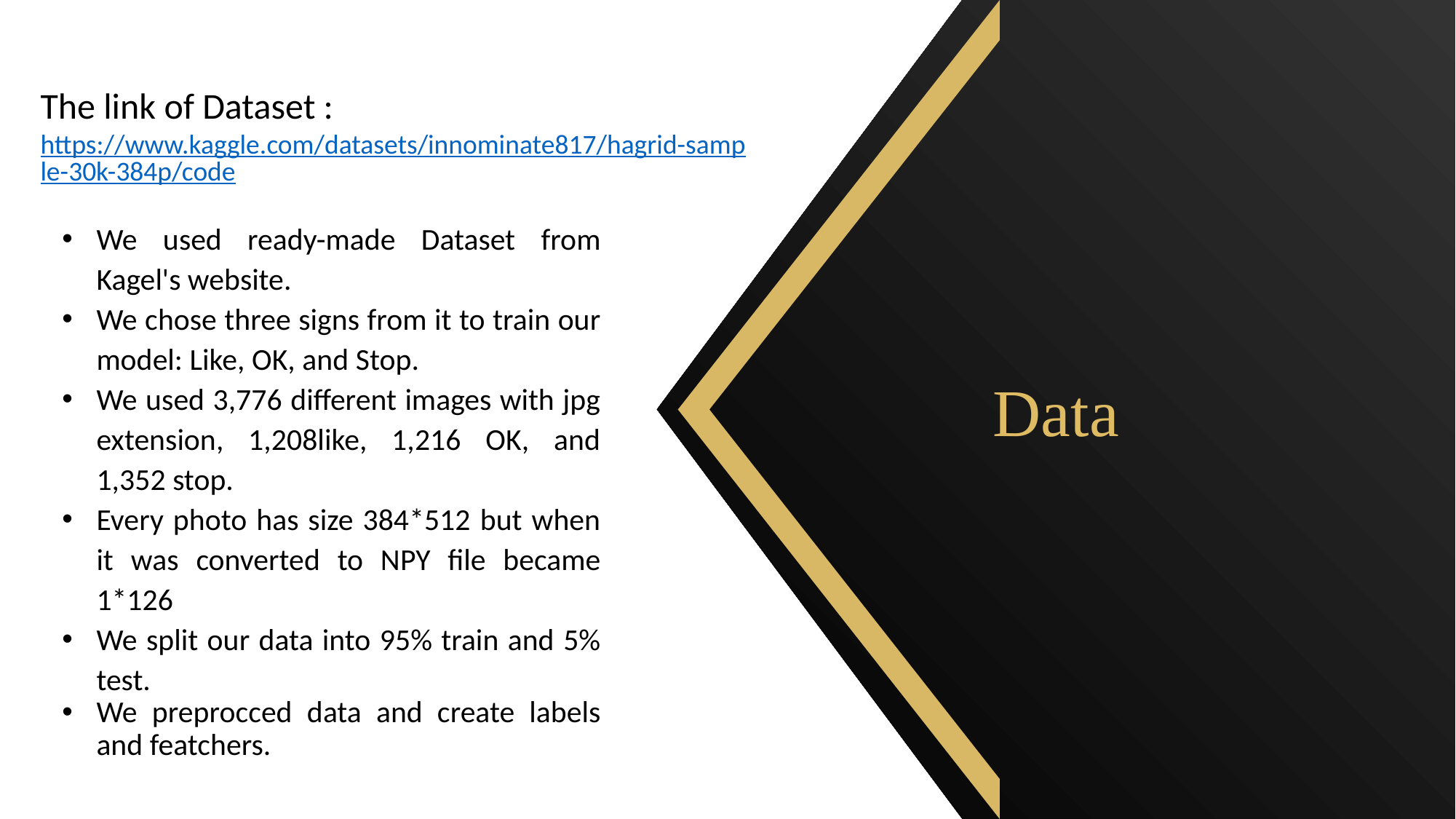

Data
The link of Dataset : https://www.kaggle.com/datasets/innominate817/hagrid-sample-30k-384p/code

We used ready-made Dataset from Kagel's website.
We chose three signs from it to train our model: Like, OK, and Stop.
We used 3,776 different images with jpg extension, 1,208like, 1,216 OK, and 1,352 stop.
Every photo has size 384*512 but when it was converted to NPY file became 1*126
We split our data into 95% train and 5% test.
We preprocced data and create labels and featchers.